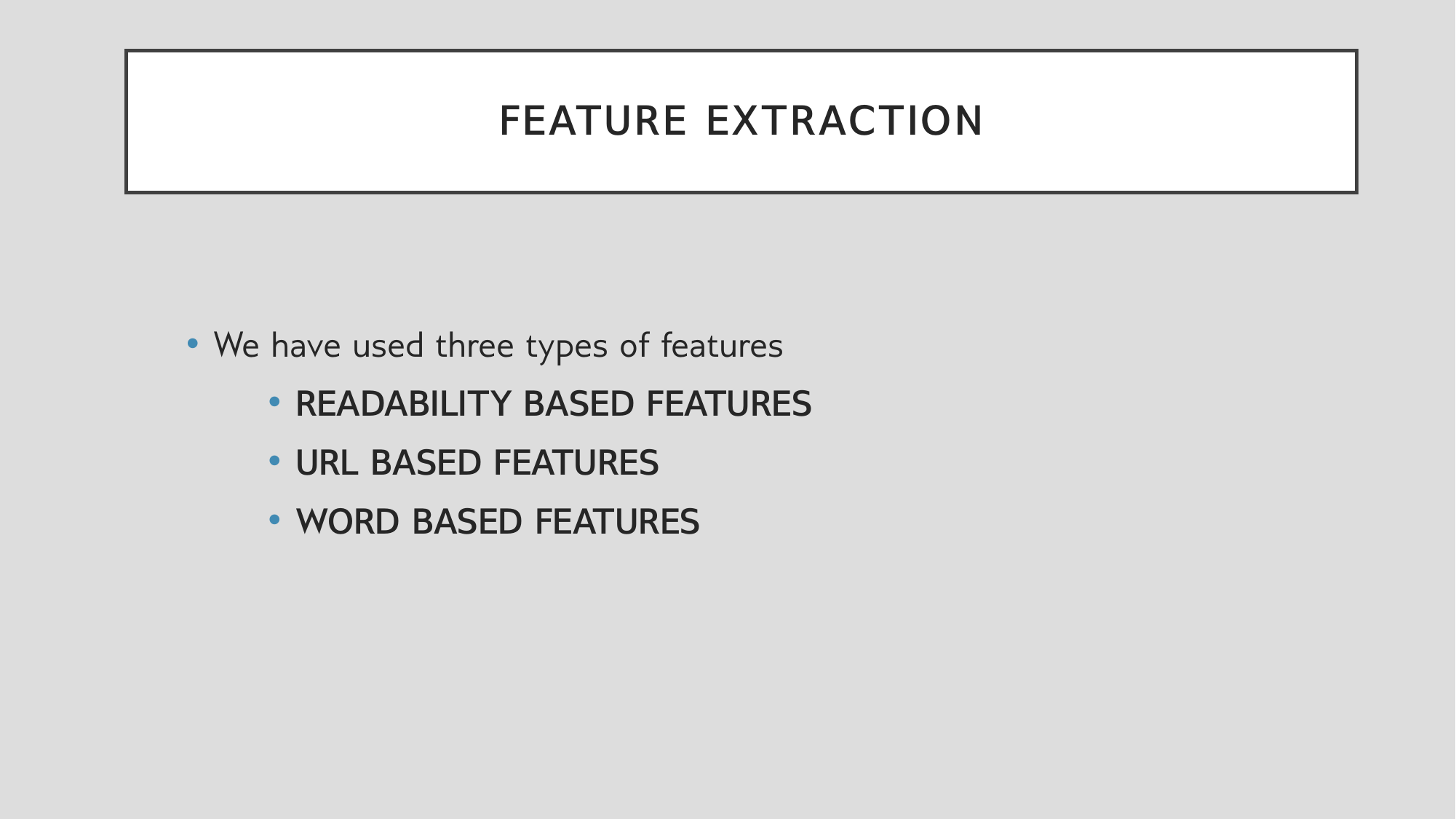

# FEATURE EXTRACTION
We have used three types of features
READABILITY BASED FEATURES
URL BASED FEATURES
WORD BASED FEATURES